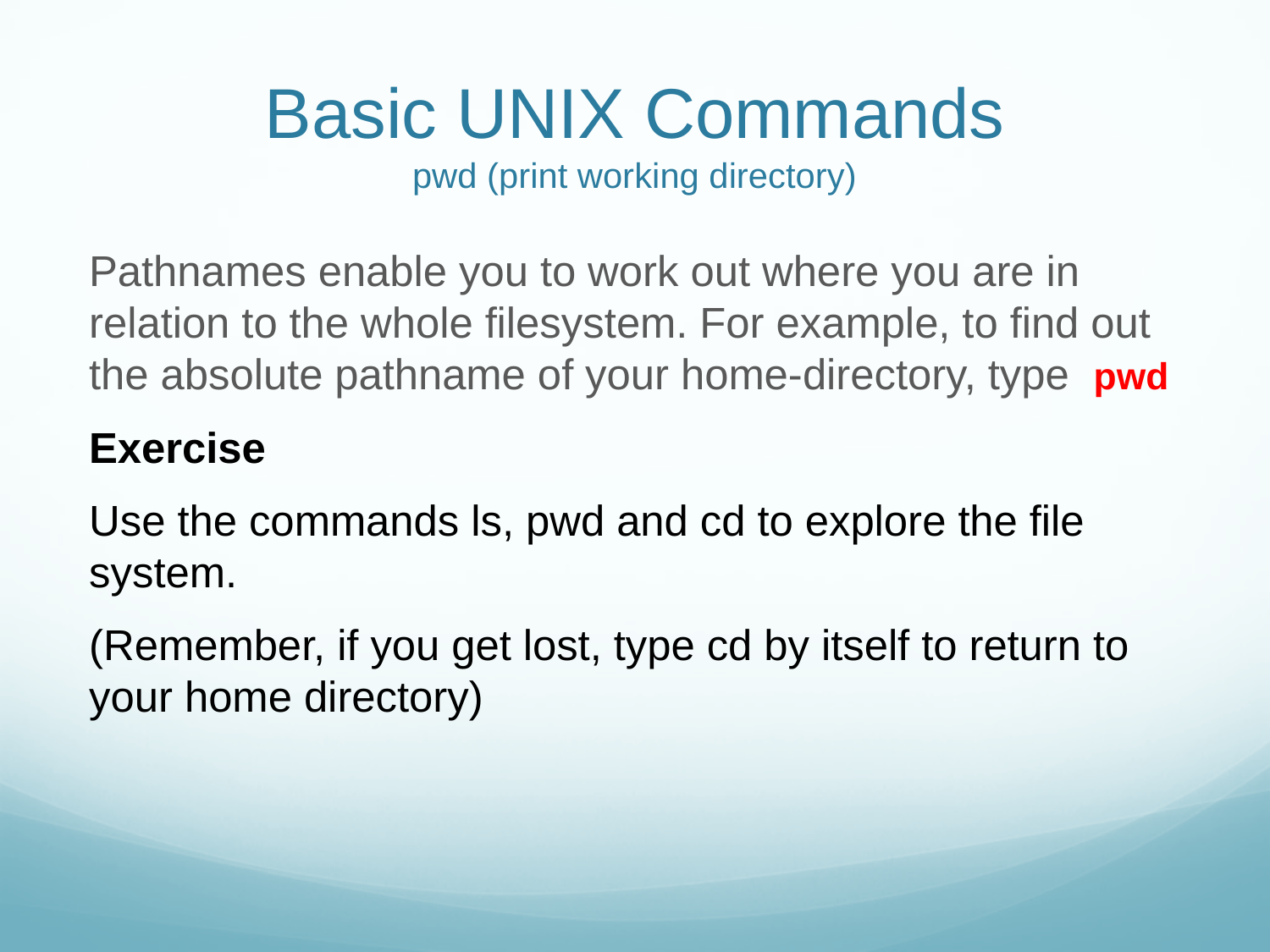

# Basic UNIX Commands pwd (print working directory)
Pathnames enable you to work out where you are in relation to the whole filesystem. For example, to find out the absolute pathname of your home-directory, type  pwd
Exercise
Use the commands ls, pwd and cd to explore the file system.
(Remember, if you get lost, type cd by itself to return to your home directory)